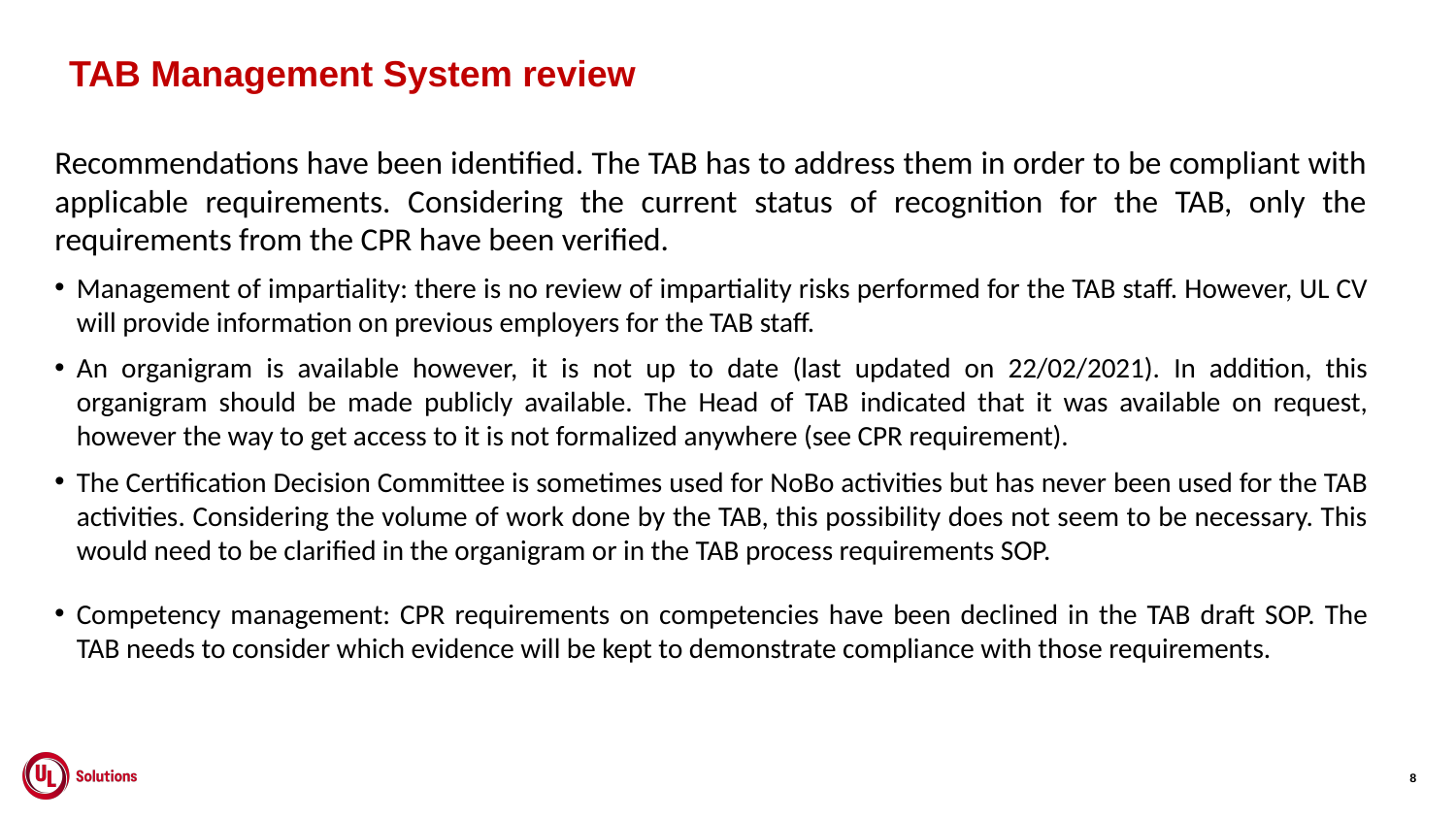

TAB Management System review

Recommendations have been identified. The TAB has to address them in order to be compliant with applicable requirements. Considering the current status of recognition for the TAB, only the requirements from the CPR have been verified.
Management of impartiality: there is no review of impartiality risks performed for the TAB staff. However, UL CV will provide information on previous employers for the TAB staff.
An organigram is available however, it is not up to date (last updated on 22/02/2021). In addition, this organigram should be made publicly available. The Head of TAB indicated that it was available on request, however the way to get access to it is not formalized anywhere (see CPR requirement).
The Certification Decision Committee is sometimes used for NoBo activities but has never been used for the TAB activities. Considering the volume of work done by the TAB, this possibility does not seem to be necessary. This would need to be clarified in the organigram or in the TAB process requirements SOP.
Competency management: CPR requirements on competencies have been declined in the TAB draft SOP. The TAB needs to consider which evidence will be kept to demonstrate compliance with those requirements.

8